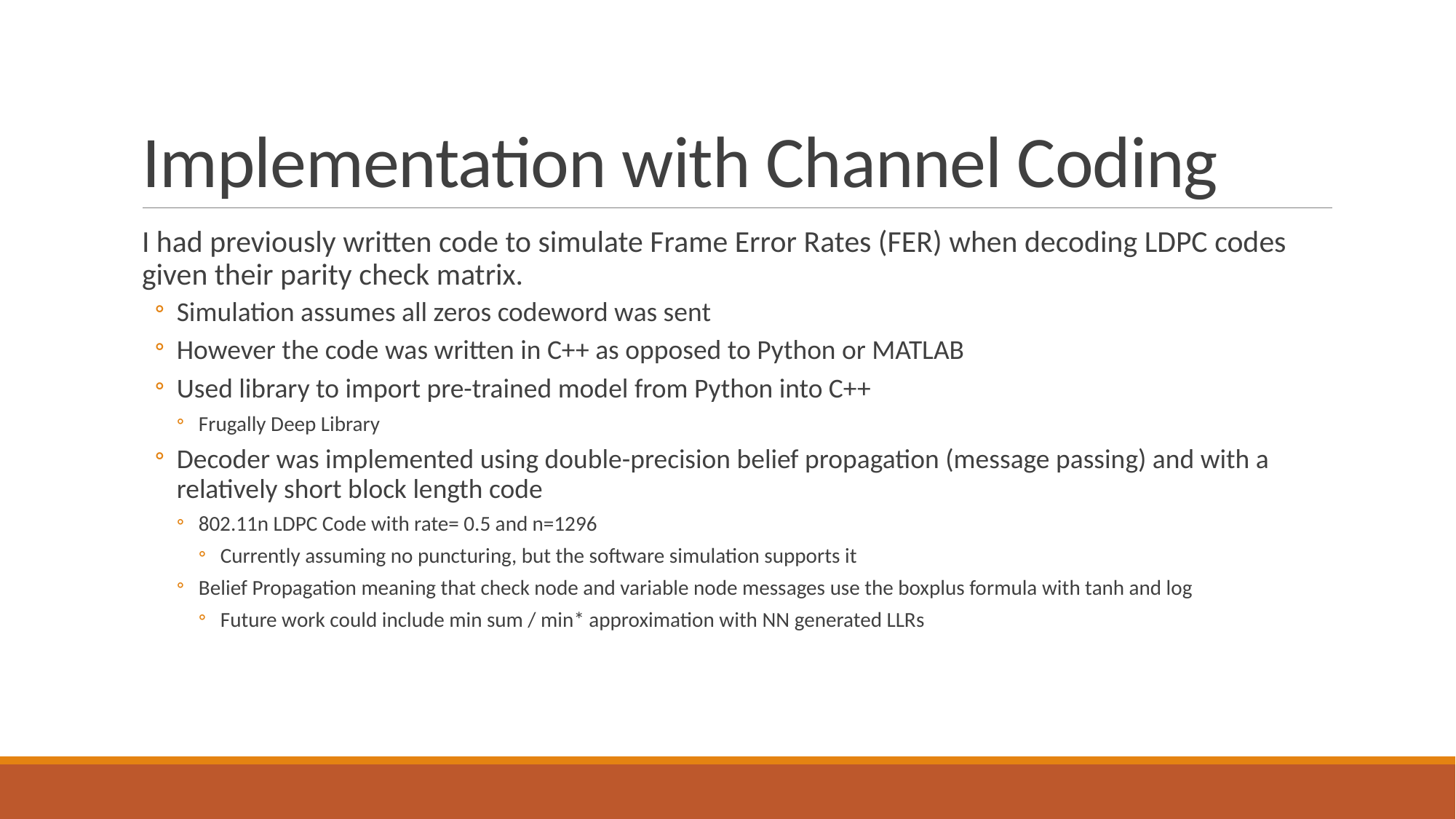

# Implementation with Channel Coding
I had previously written code to simulate Frame Error Rates (FER) when decoding LDPC codes given their parity check matrix.
Simulation assumes all zeros codeword was sent
However the code was written in C++ as opposed to Python or MATLAB
Used library to import pre-trained model from Python into C++
Frugally Deep Library
Decoder was implemented using double-precision belief propagation (message passing) and with a relatively short block length code
802.11n LDPC Code with rate= 0.5 and n=1296
Currently assuming no puncturing, but the software simulation supports it
Belief Propagation meaning that check node and variable node messages use the boxplus formula with tanh and log
Future work could include min sum / min* approximation with NN generated LLRs